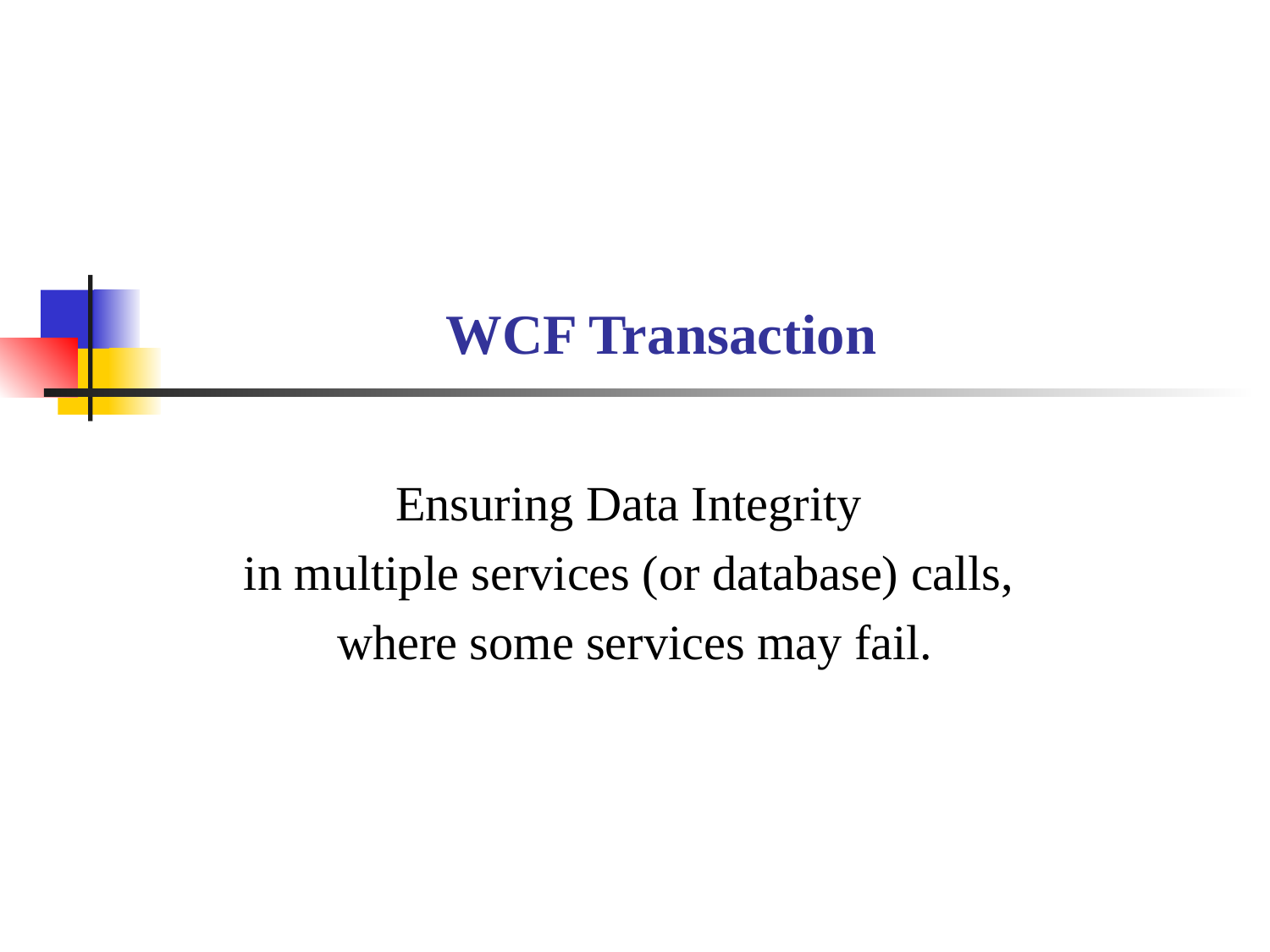

# WCF Transaction
Ensuring Data Integrity
in multiple services (or database) calls,
where some services may fail.